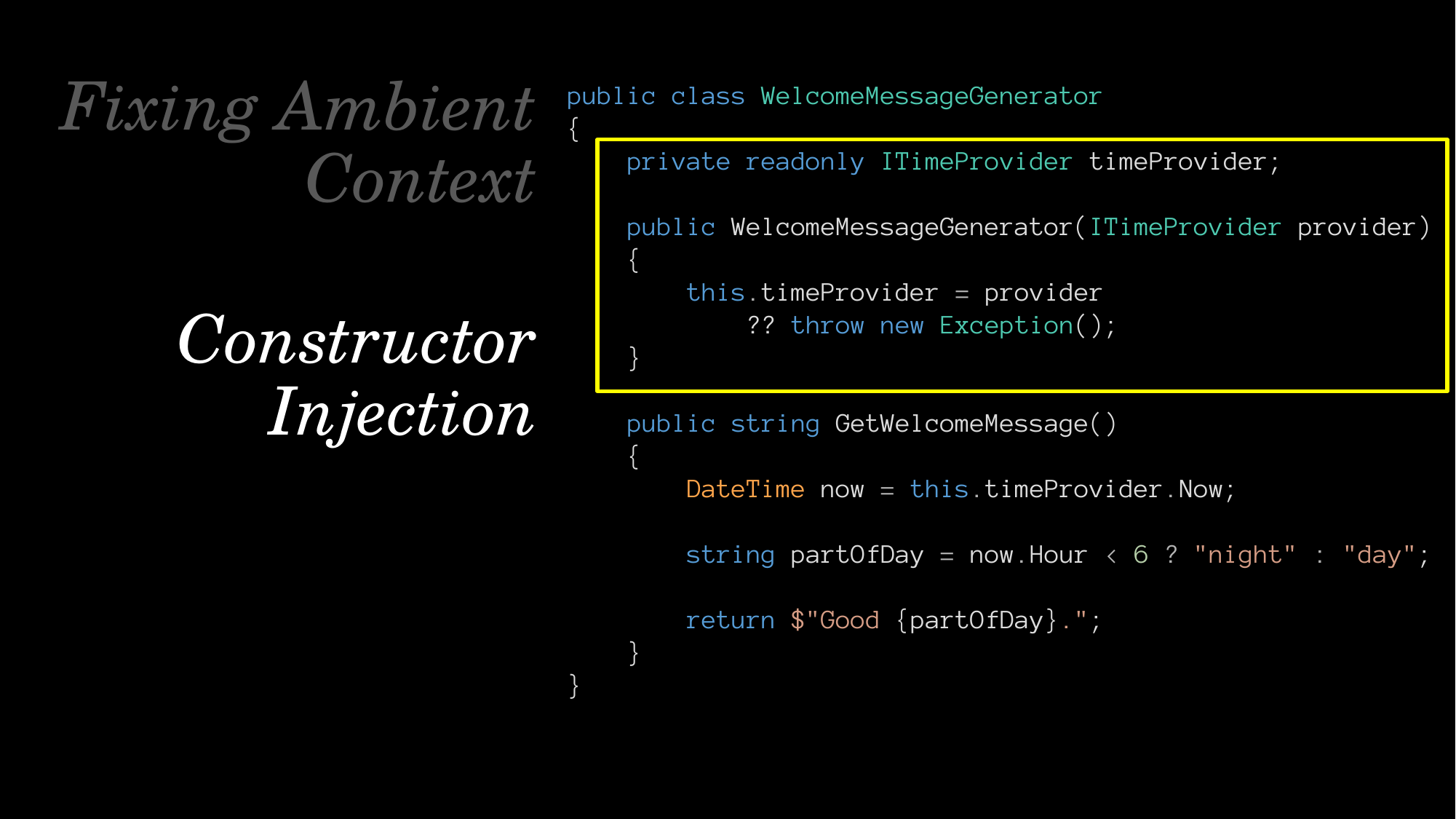

# Fixing Ambient Context Constructor Injection
public class WelcomeMessageGenerator
{
    private readonly ITimeProvider timeProvider;

    public WelcomeMessageGenerator(ITimeProvider provider)
    {
        this.timeProvider = provider
            ?? throw new Exception();
    }

    public string GetWelcomeMessage()
    {
        DateTime now = this.timeProvider.Now;

        string partOfDay = now.Hour < 6 ? "night" : "day";

        return $"Good {partOfDay}.";
    }
}